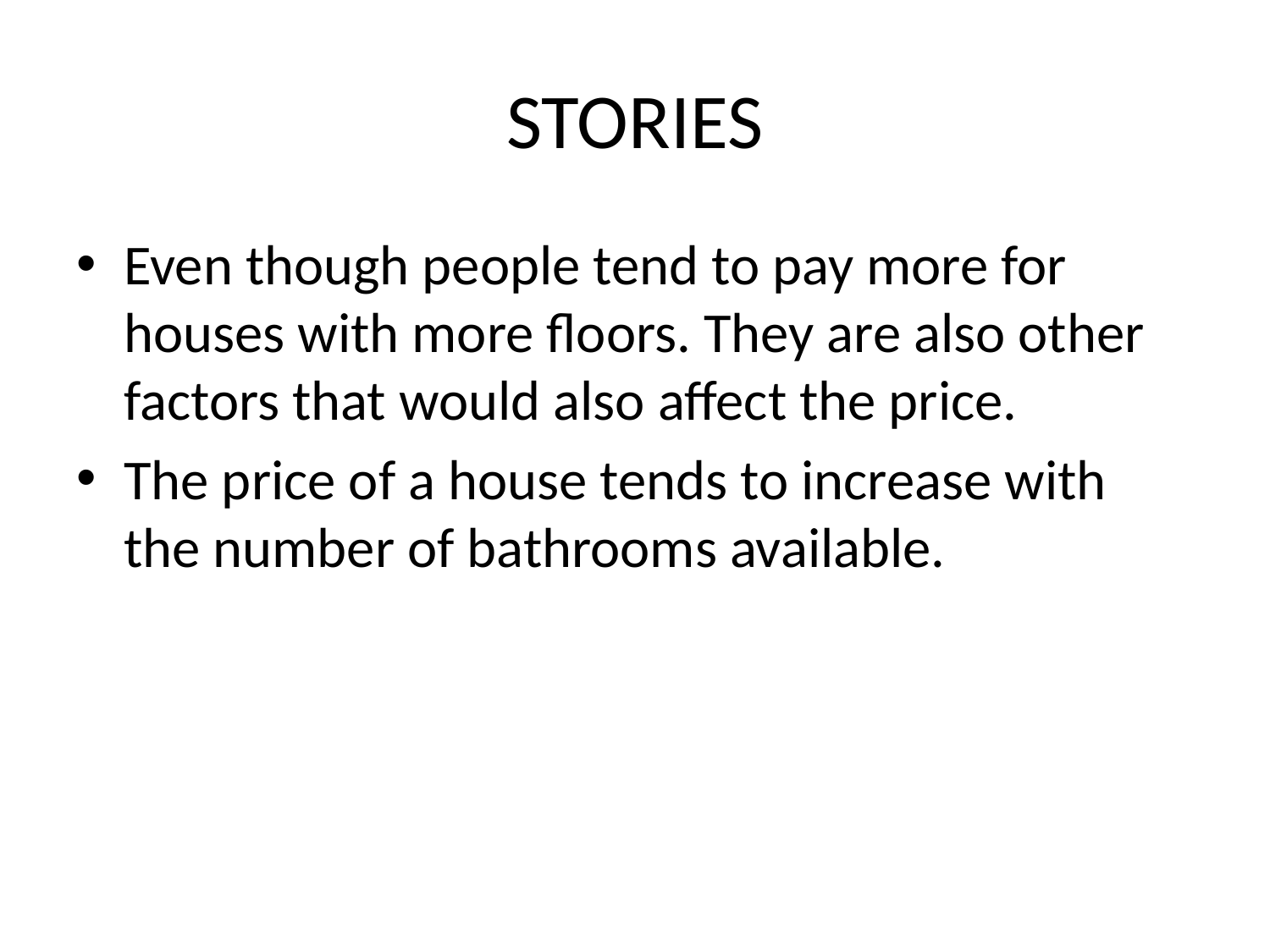

# STORIES
Even though people tend to pay more for houses with more floors. They are also other factors that would also affect the price.
The price of a house tends to increase with the number of bathrooms available.